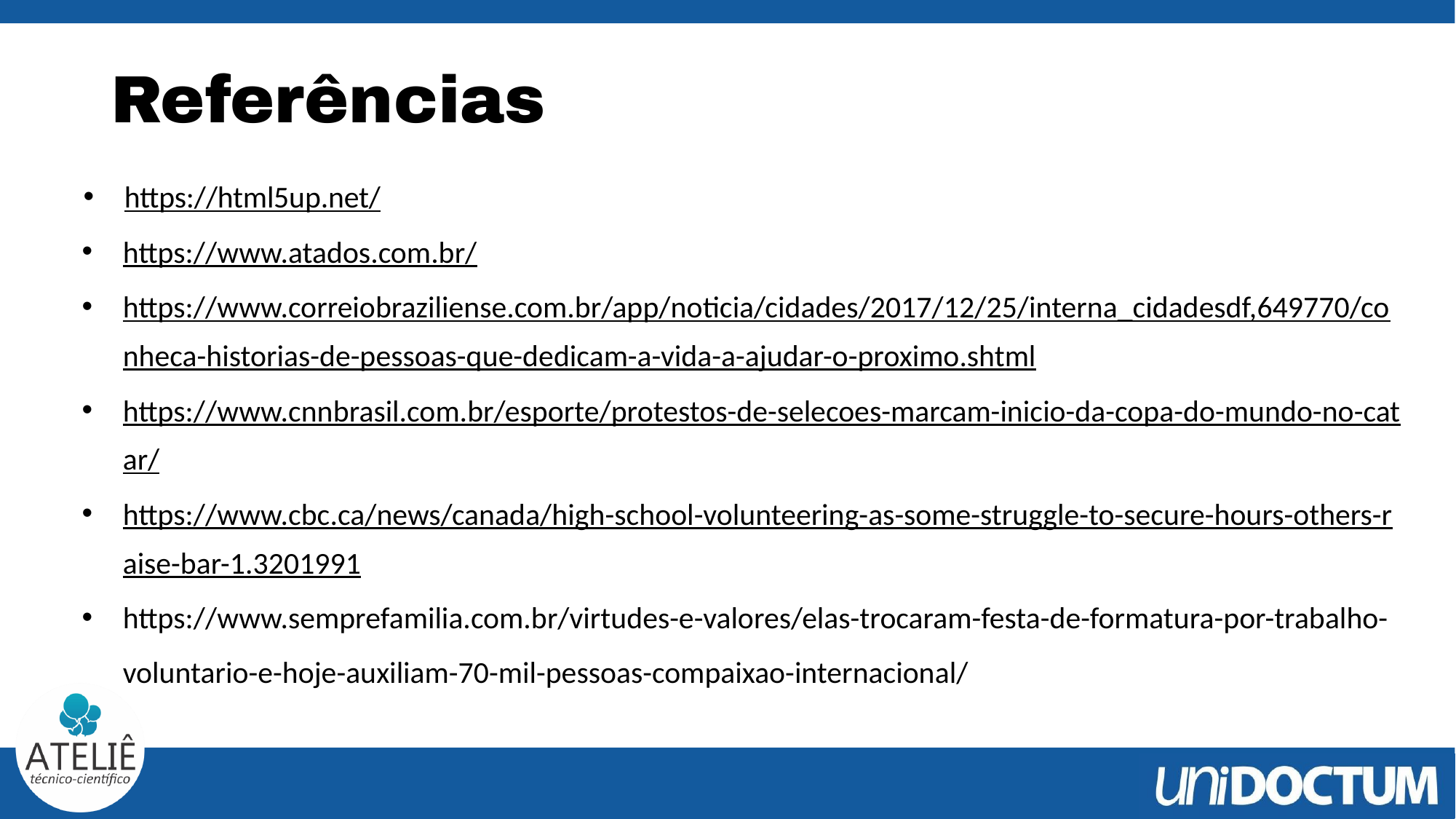

# Referências
https://html5up.net/
https://www.atados.com.br/
https://www.correiobraziliense.com.br/app/noticia/cidades/2017/12/25/interna_cidadesdf,649770/conheca-historias-de-pessoas-que-dedicam-a-vida-a-ajudar-o-proximo.shtml
https://www.cnnbrasil.com.br/esporte/protestos-de-selecoes-marcam-inicio-da-copa-do-mundo-no-catar/
https://www.cbc.ca/news/canada/high-school-volunteering-as-some-struggle-to-secure-hours-others-raise-bar-1.3201991
https://www.semprefamilia.com.br/virtudes-e-valores/elas-trocaram-festa-de-formatura-por-trabalho-voluntario-e-hoje-auxiliam-70-mil-pessoas-compaixao-internacional/